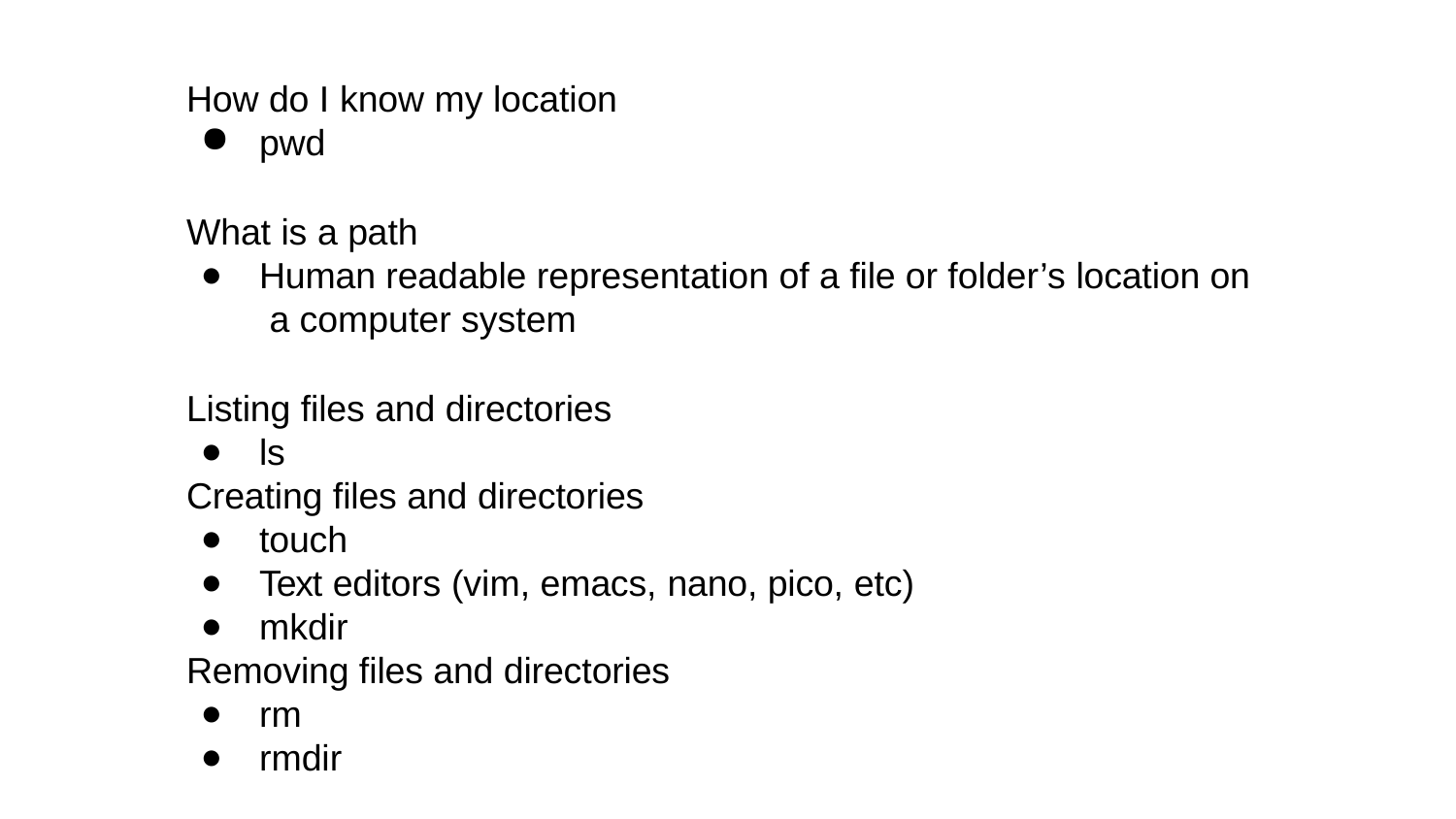

How do I know my location
pwd

What is a path
Human readable representation of a file or folder’s location on  a computer system

Listing files and directories
ls
Creating files and directories
touch
Text editors (vim, emacs, nano, pico, etc)
mkdir
Removing files and directories
rm
rmdir